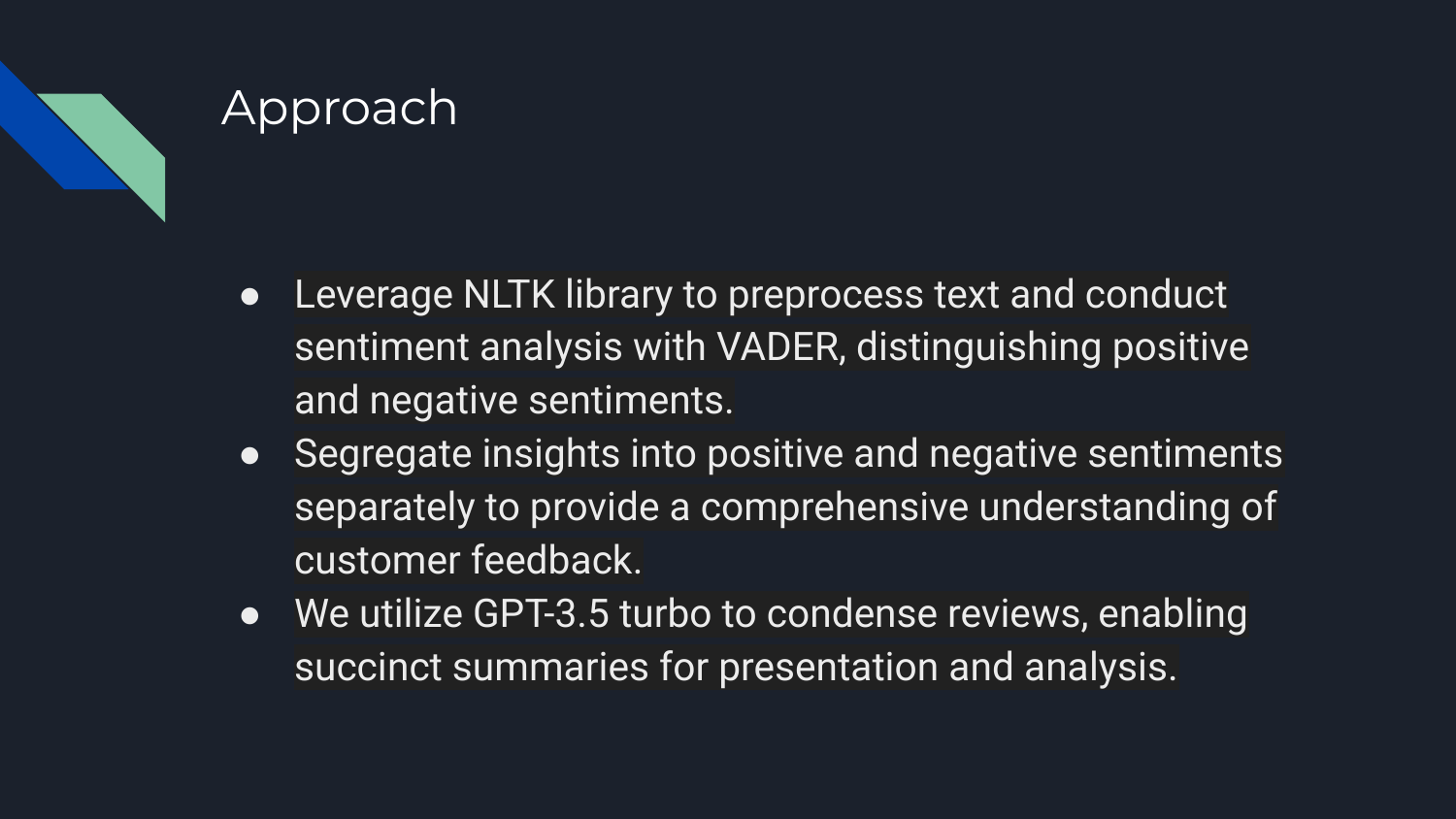

# Approach
Leverage NLTK library to preprocess text and conduct sentiment analysis with VADER, distinguishing positive and negative sentiments.
Segregate insights into positive and negative sentiments separately to provide a comprehensive understanding of customer feedback.
We utilize GPT-3.5 turbo to condense reviews, enabling succinct summaries for presentation and analysis.